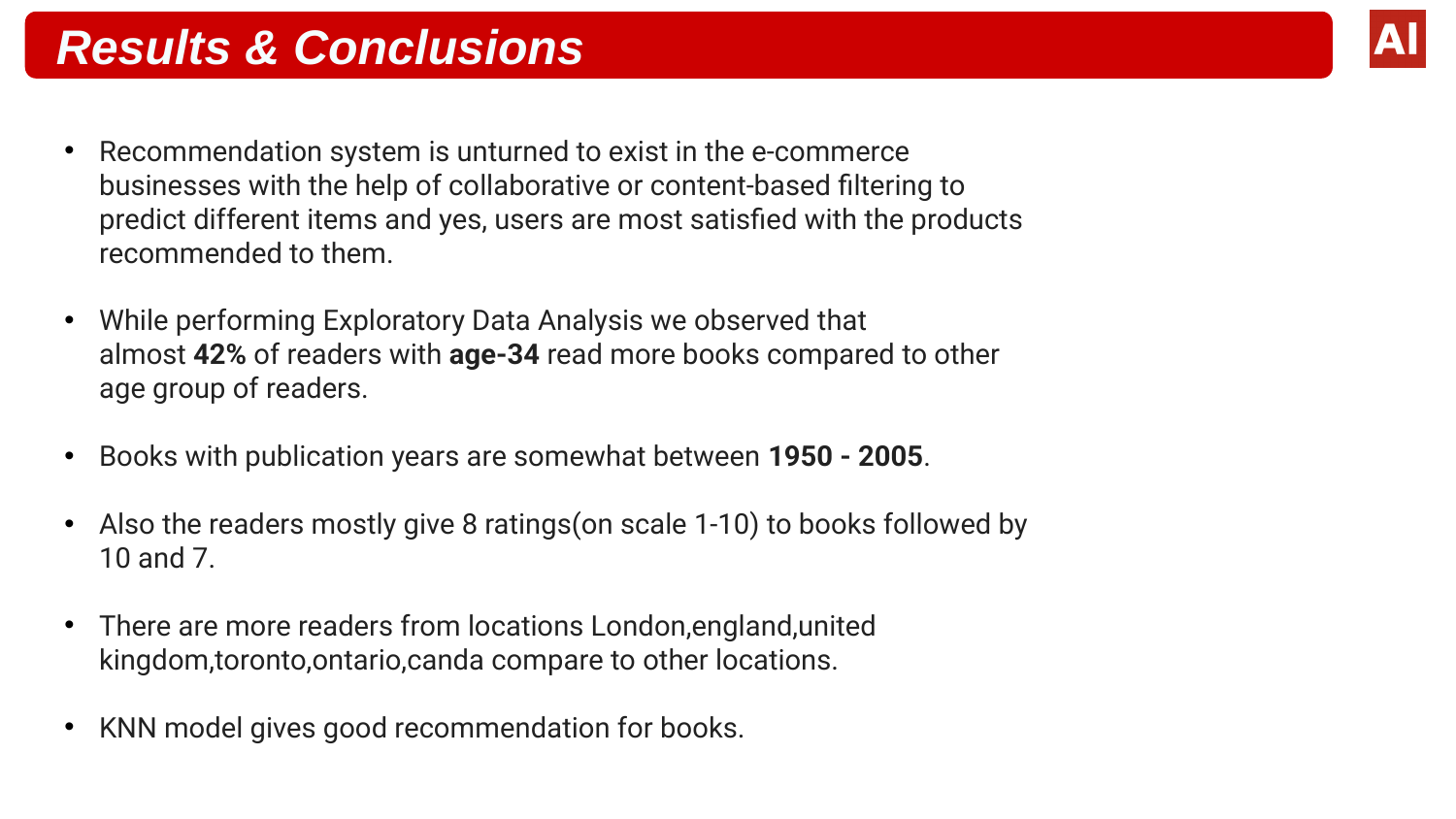

Results & Conclusions
#
Recommendation system is unturned to exist in the e-commerce businesses with the help of collaborative or content-based filtering to predict different items and yes, users are most satisfied with the products recommended to them.

While performing Exploratory Data Analysis we observed that almost 42% of readers with age-34 read more books compared to other age group of readers.

Books with publication years are somewhat between 1950 - 2005.

Also the readers mostly give 8 ratings(on scale 1-10) to books followed by 10 and 7.

There are more readers from locations London,england,united kingdom,toronto,ontario,canda compare to other locations.

KNN model gives good recommendation for books.